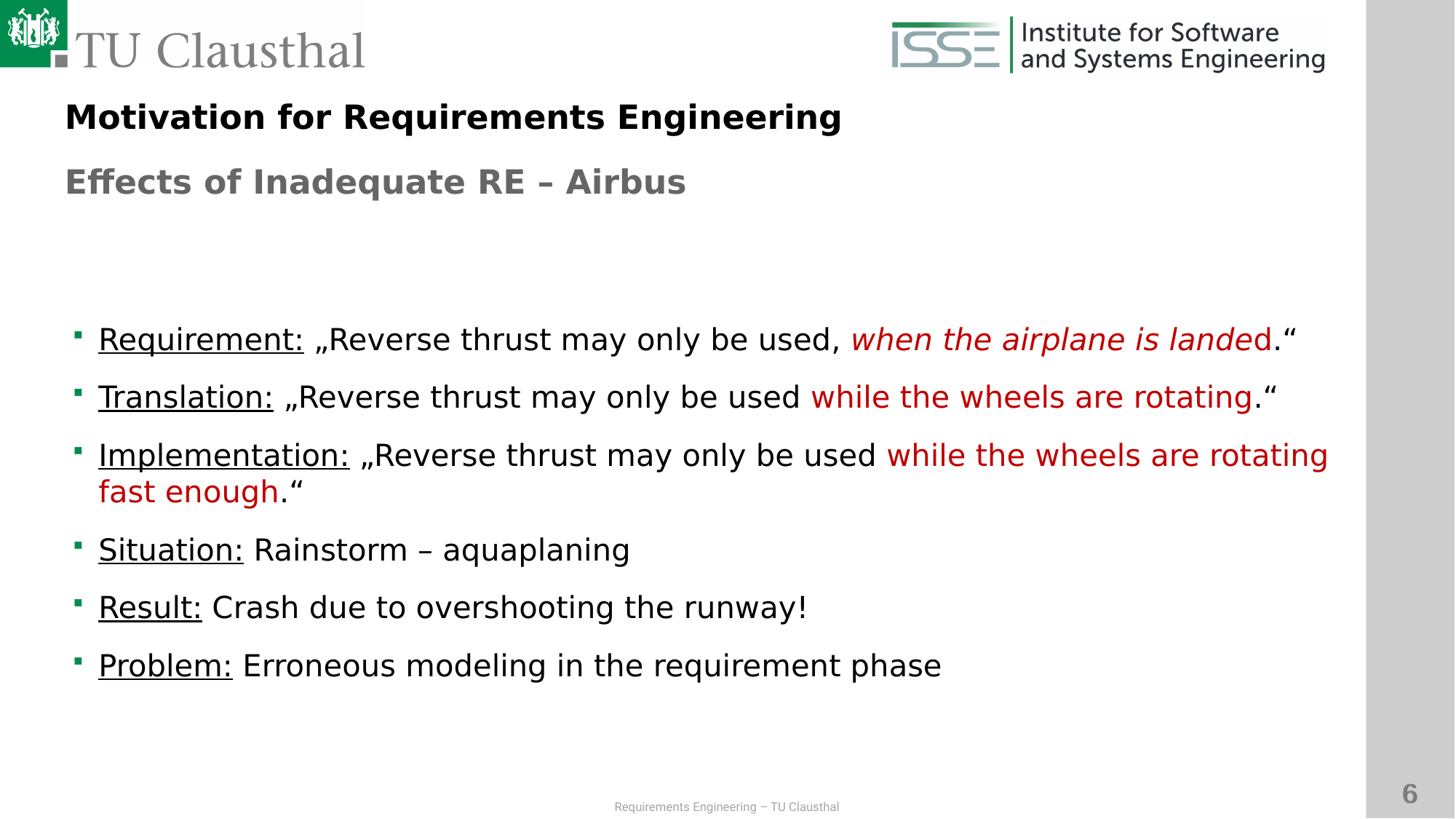

Motivation for Requirements Engineering
Effects of Inadequate RE – Airbus

# Requirement: „Reverse thrust may only be used, when the airplane is landed.“
Translation: „Reverse thrust may only be used while the wheels are rotating.“
Implementation: „Reverse thrust may only be used while the wheels are rotating fast enough.“
Situation: Rainstorm – aquaplaning
Result: Crash due to overshooting the runway!
Problem: Erroneous modeling in the requirement phase